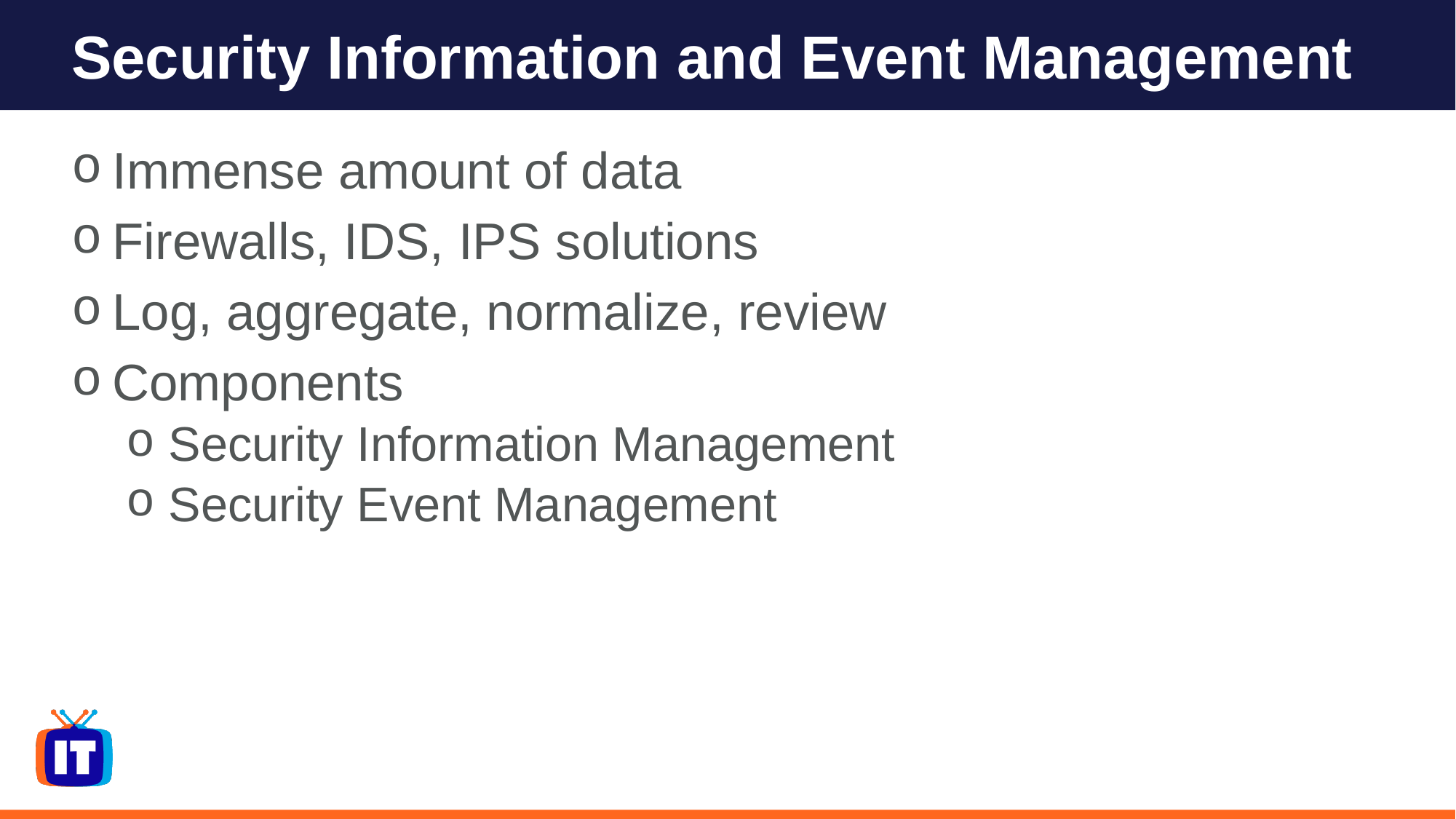

# Security Information and Event Management
Immense amount of data
Firewalls, IDS, IPS solutions
Log, aggregate, normalize, review
Components
 Security Information Management
 Security Event Management